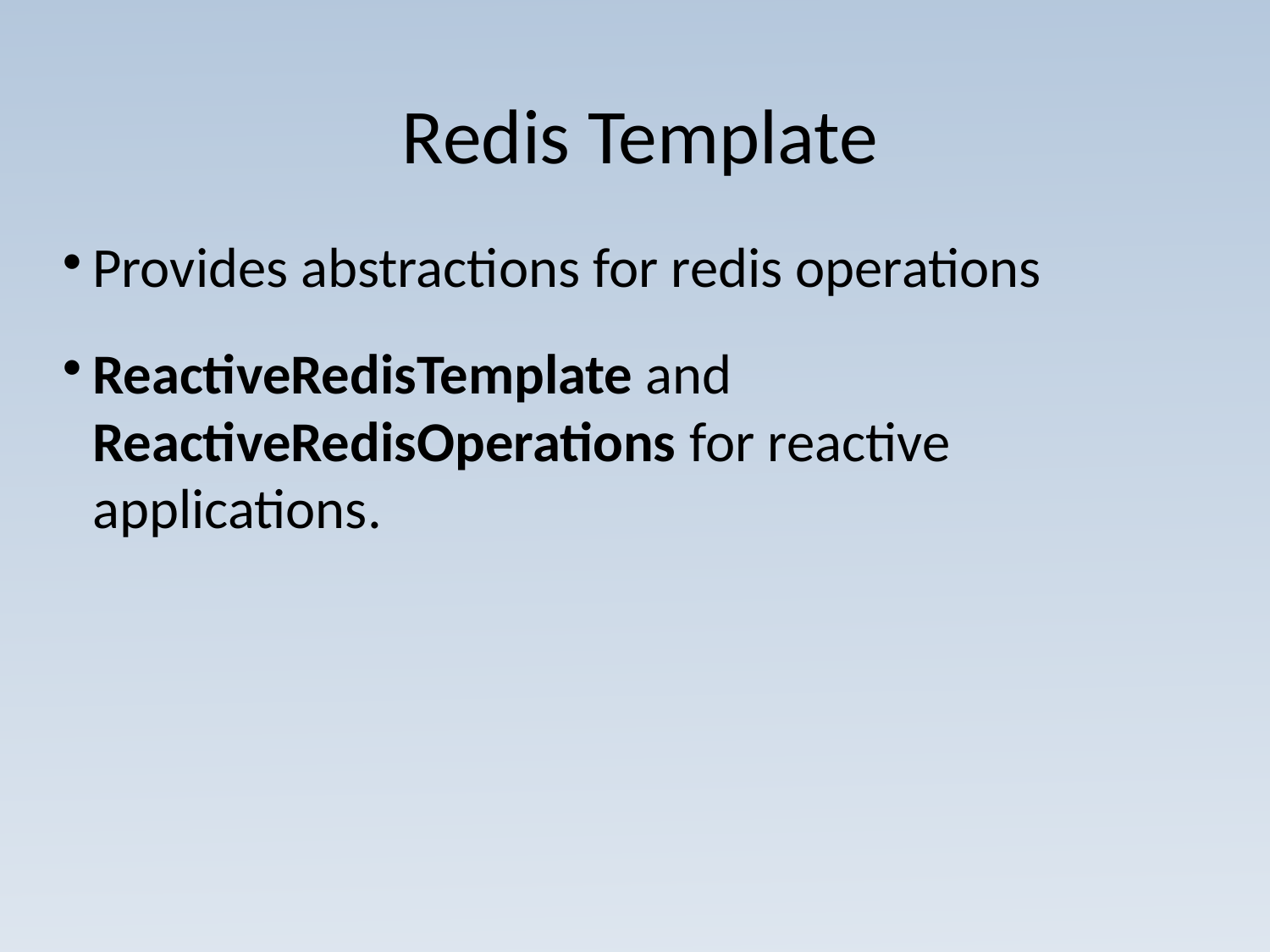

# Redis Template
Provides abstractions for redis operations
ReactiveRedisTemplate and ReactiveRedisOperations for reactive applications.